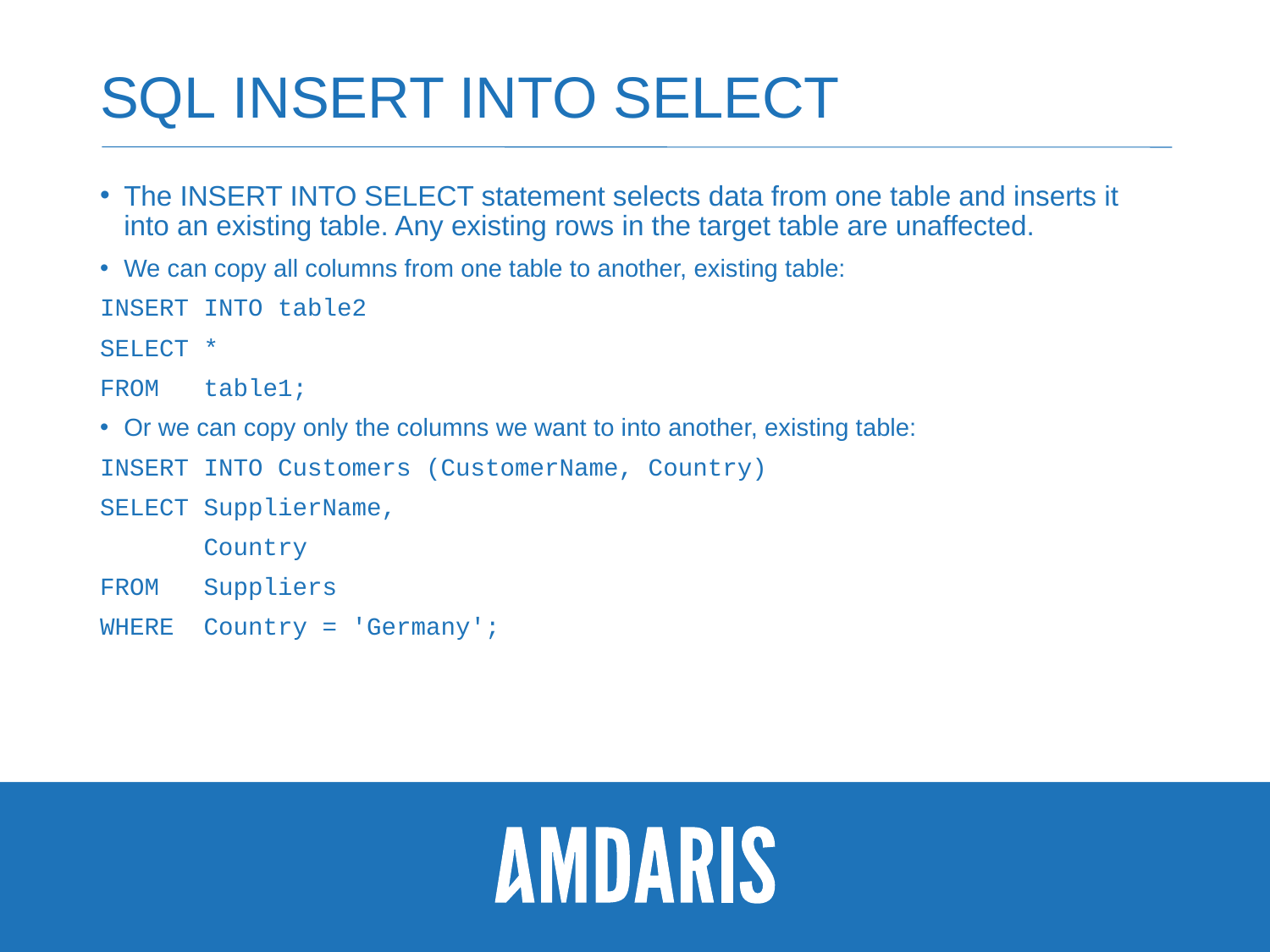

# SQL INSERT INTO SELECT
The INSERT INTO SELECT statement selects data from one table and inserts it into an existing table. Any existing rows in the target table are unaffected.
We can copy all columns from one table to another, existing table:
INSERT INTO table2
SELECT *
FROM   table1;
Or we can copy only the columns we want to into another, existing table:
INSERT INTO Customers (CustomerName, Country)
SELECT SupplierName,
       Country
FROM   Suppliers
WHERE  Country = 'Germany';